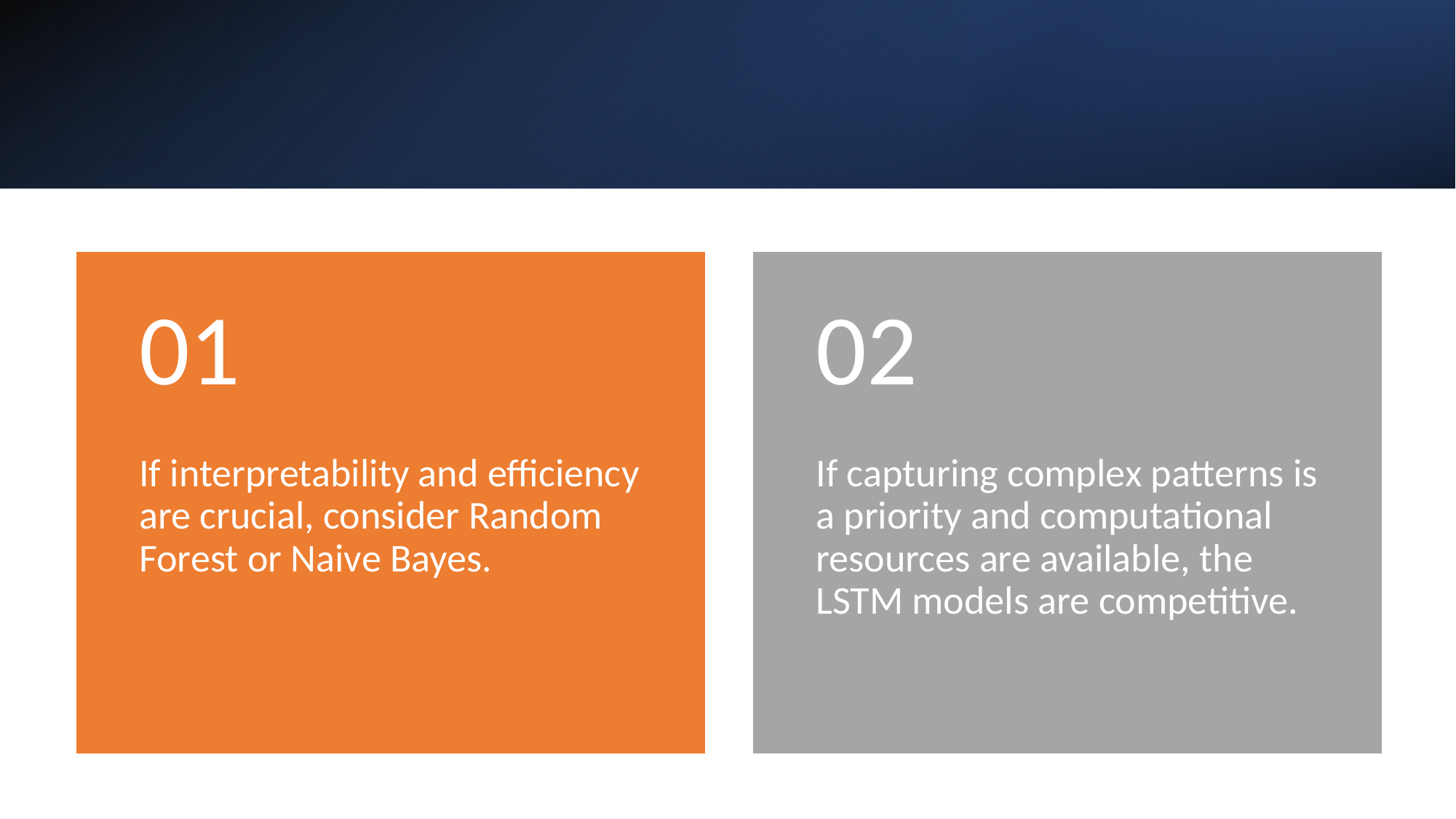

#
If interpretability and efficiency are crucial, consider Random Forest or Naive Bayes.
01
If capturing complex patterns is a priority and computational resources are available, the LSTM models are competitive.
02